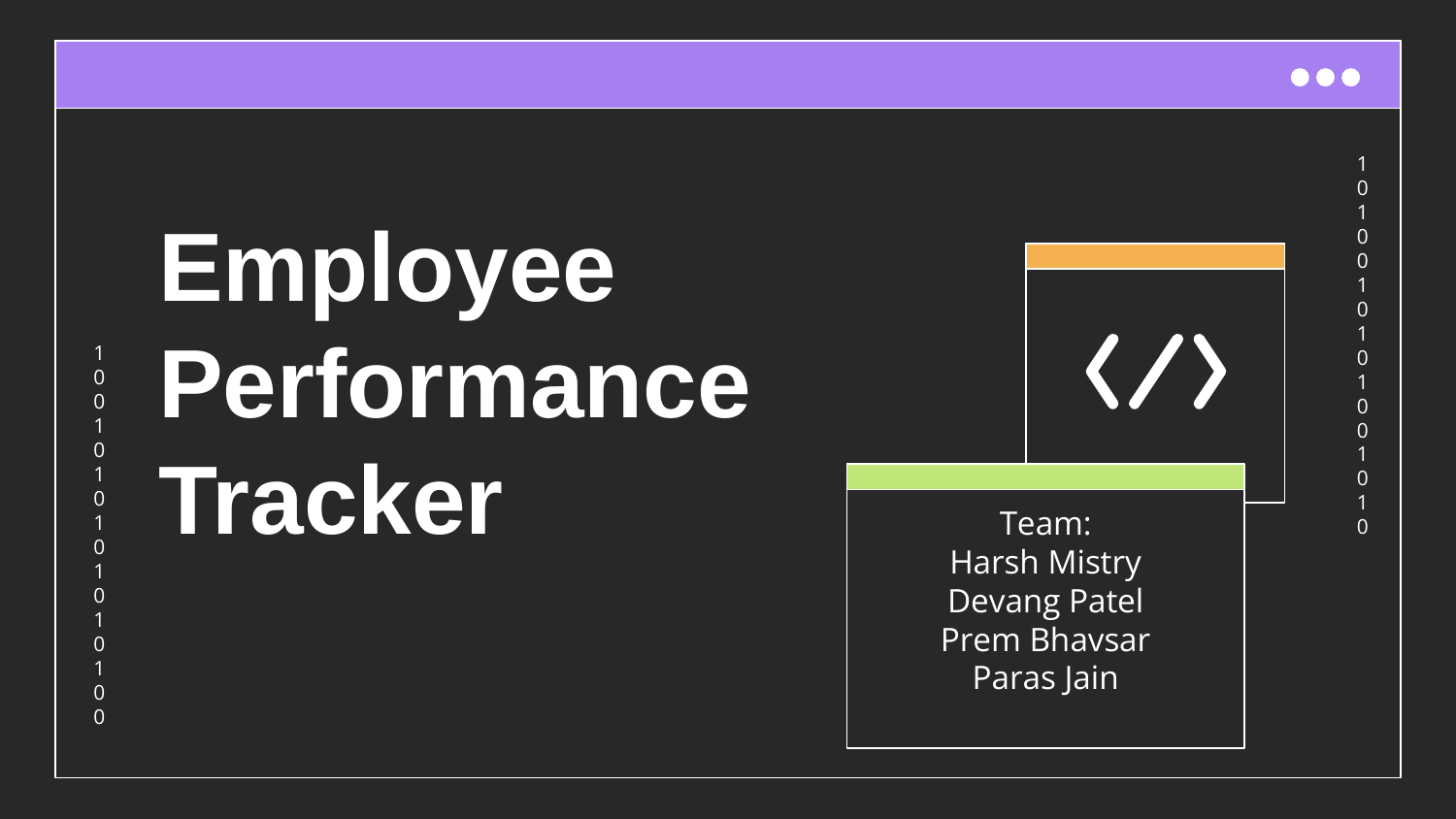

# Employee
Performance
Tracker

Team:
Harsh Mistry
Devang Patel
Prem Bhavsar
Paras Jain